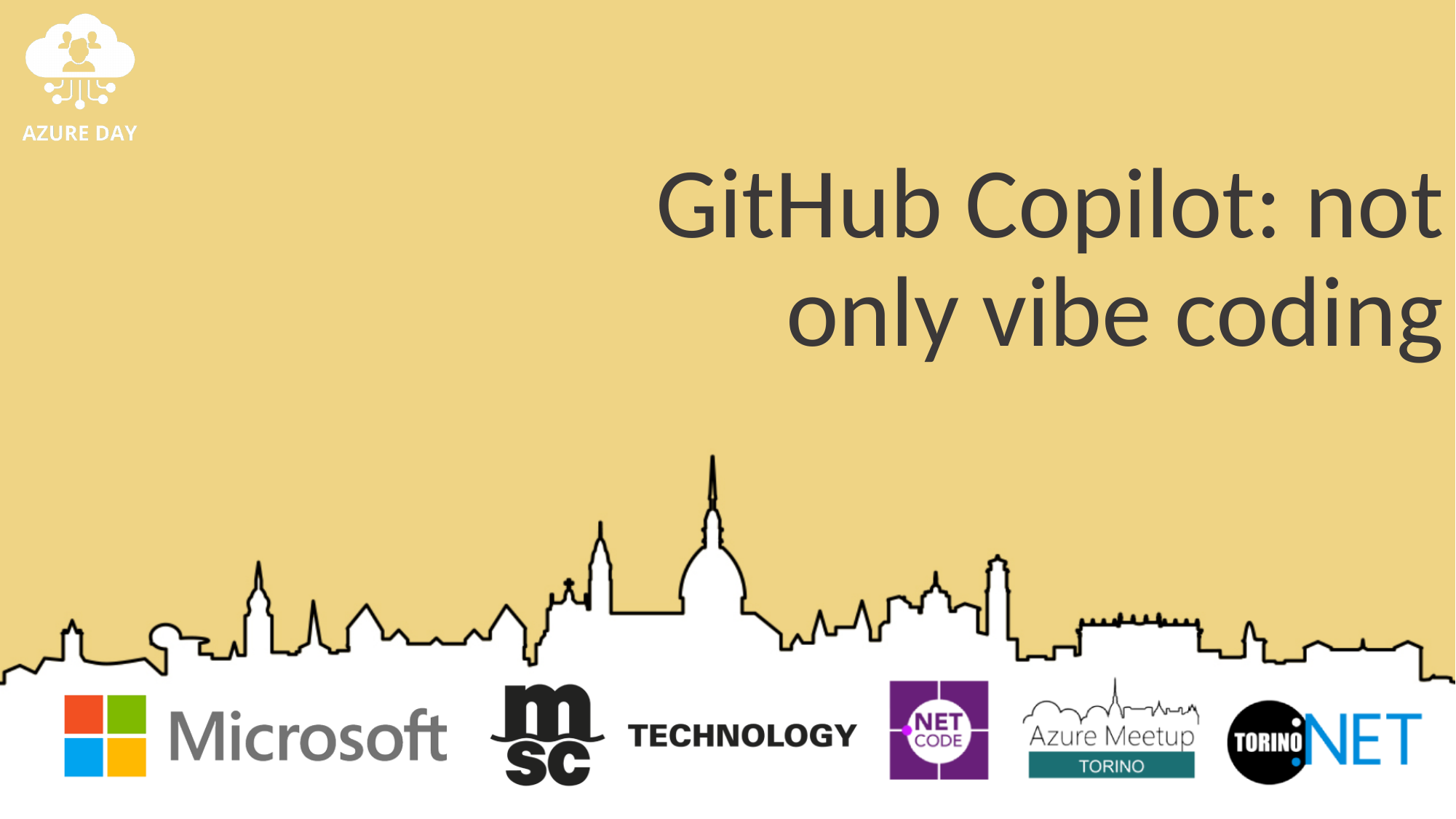

# GitHub Copilot: not only vibe coding